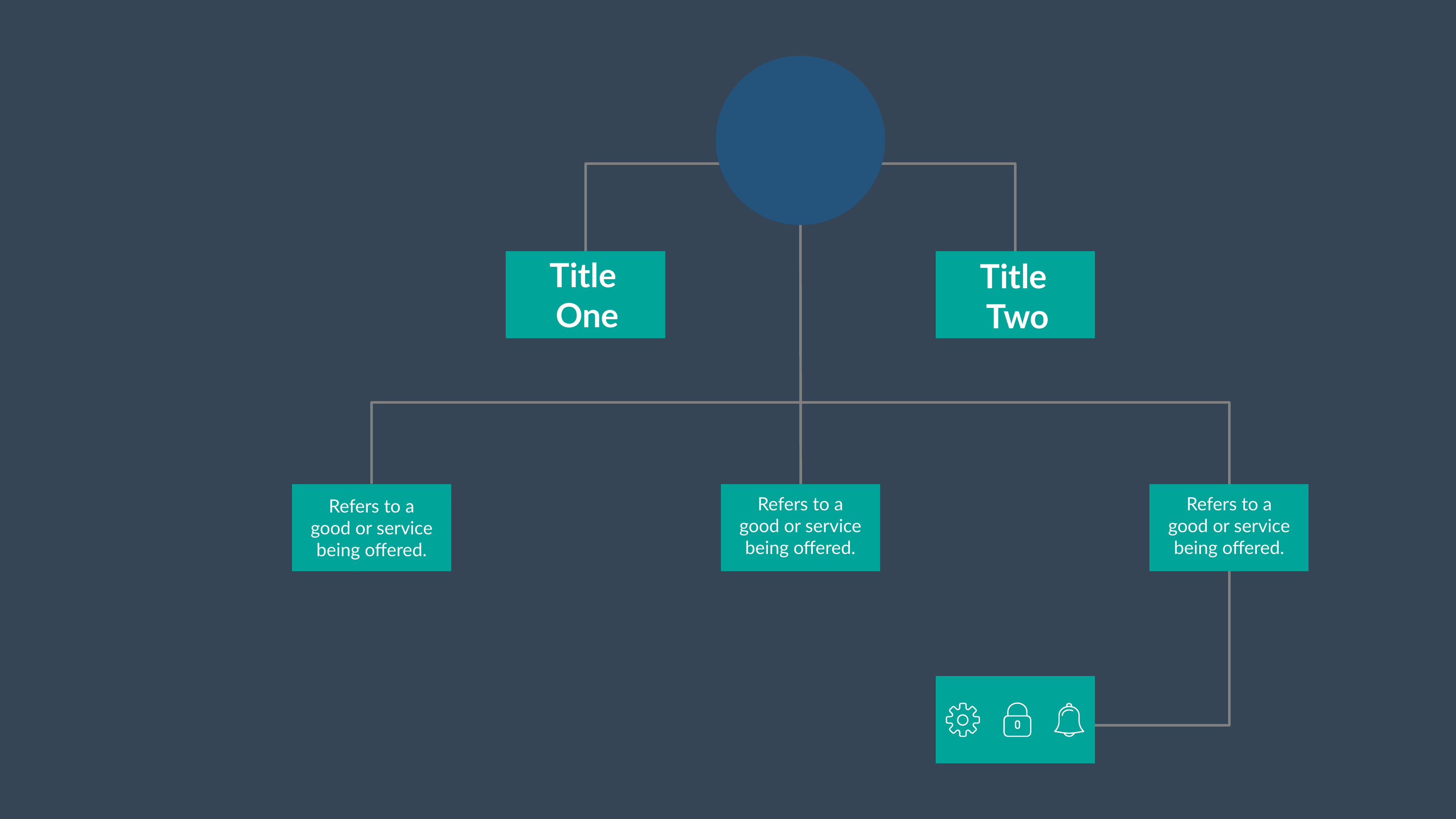

Title
One
Title
Two

Refers to a good or service being offered.
Refers to a good or service being offered.
Refers to a good or service being offered.